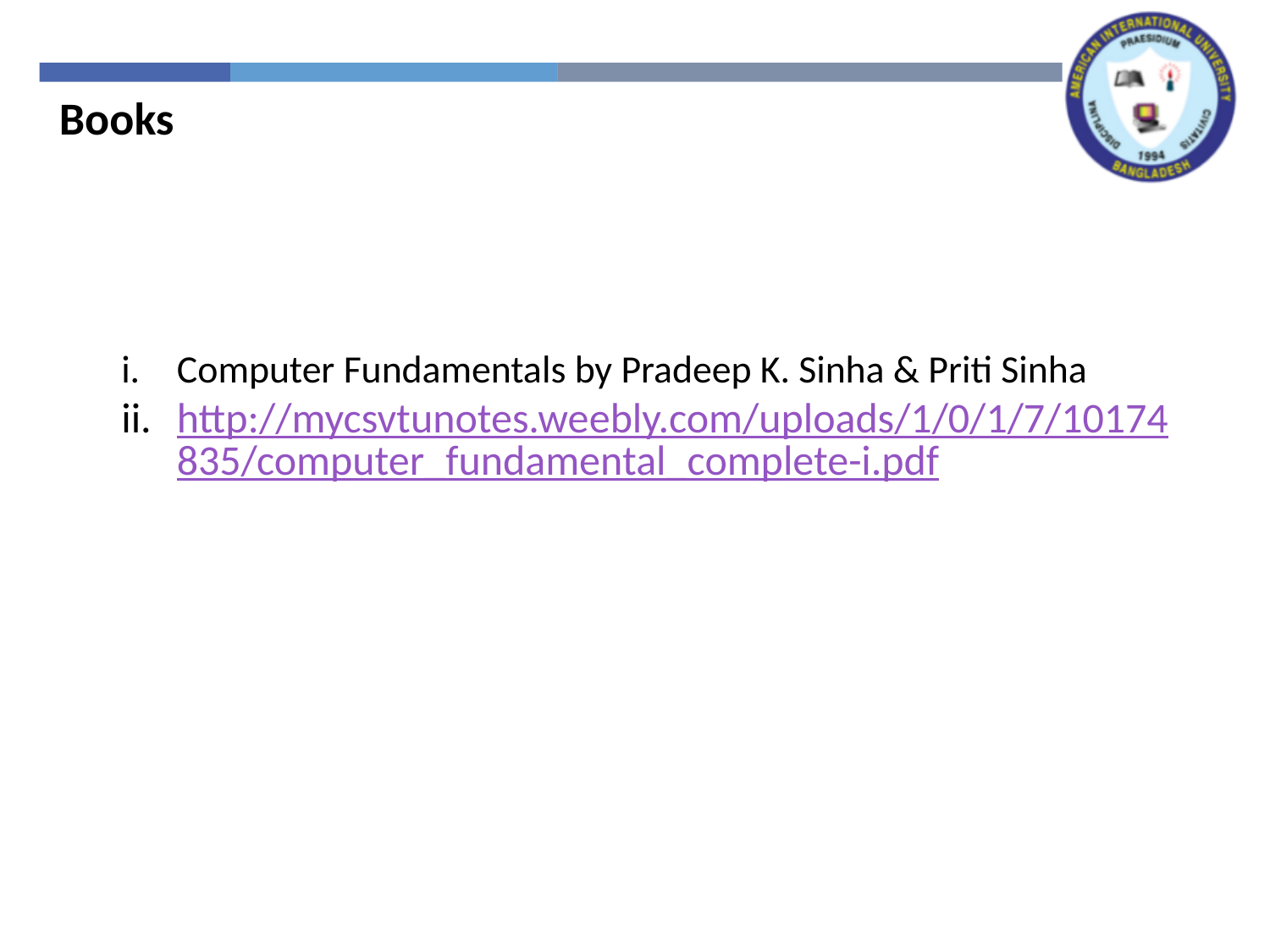

Books
Computer Fundamentals by Pradeep K. Sinha & Priti Sinha
http://mycsvtunotes.weebly.com/uploads/1/0/1/7/10174835/computer_fundamental_complete-i.pdf